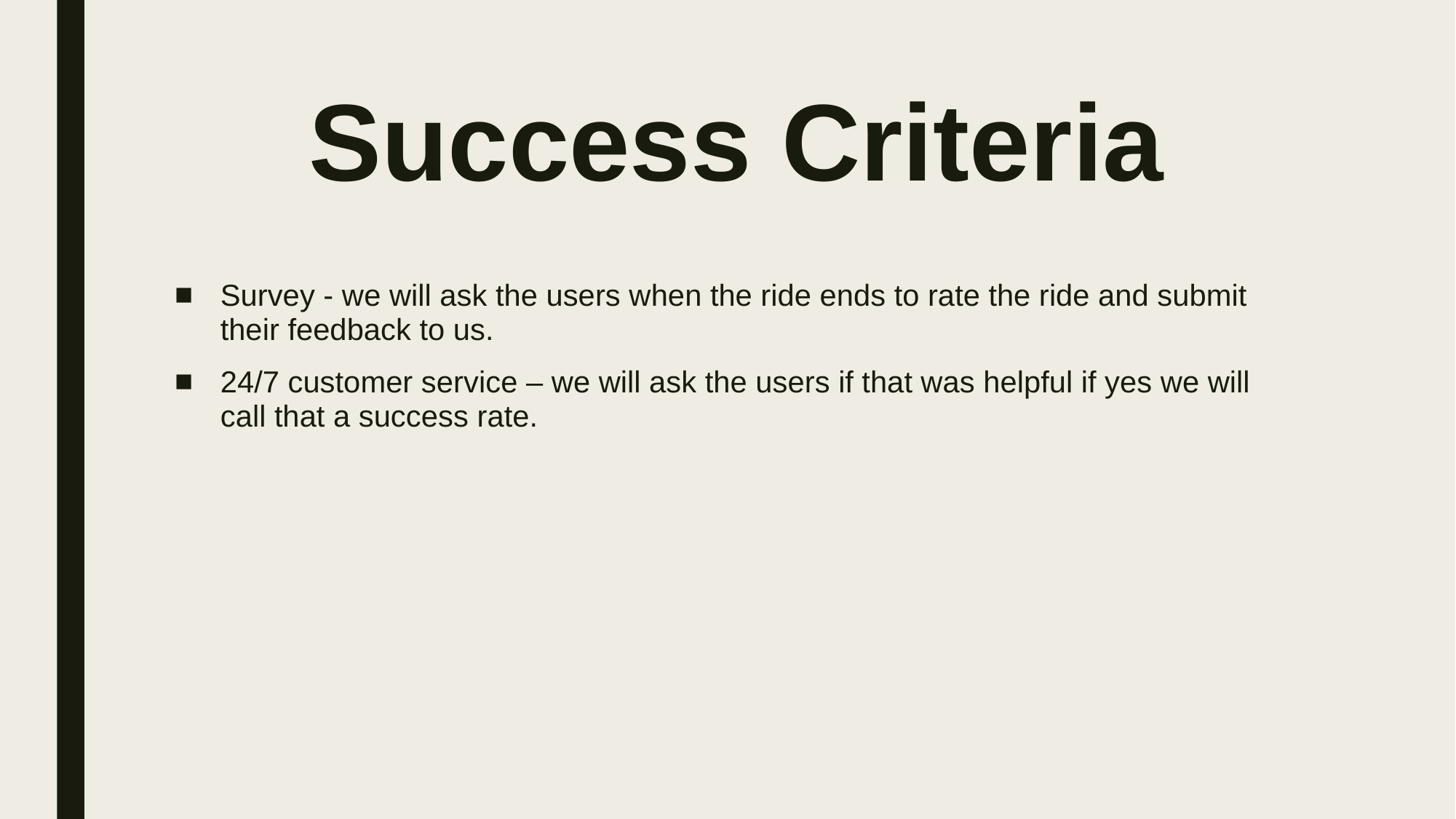

# Success Criteria
Survey - we will ask the users when the ride ends to rate the ride and submit their feedback to us.
24/7 customer service – we will ask the users if that was helpful if yes we will call that a success rate.